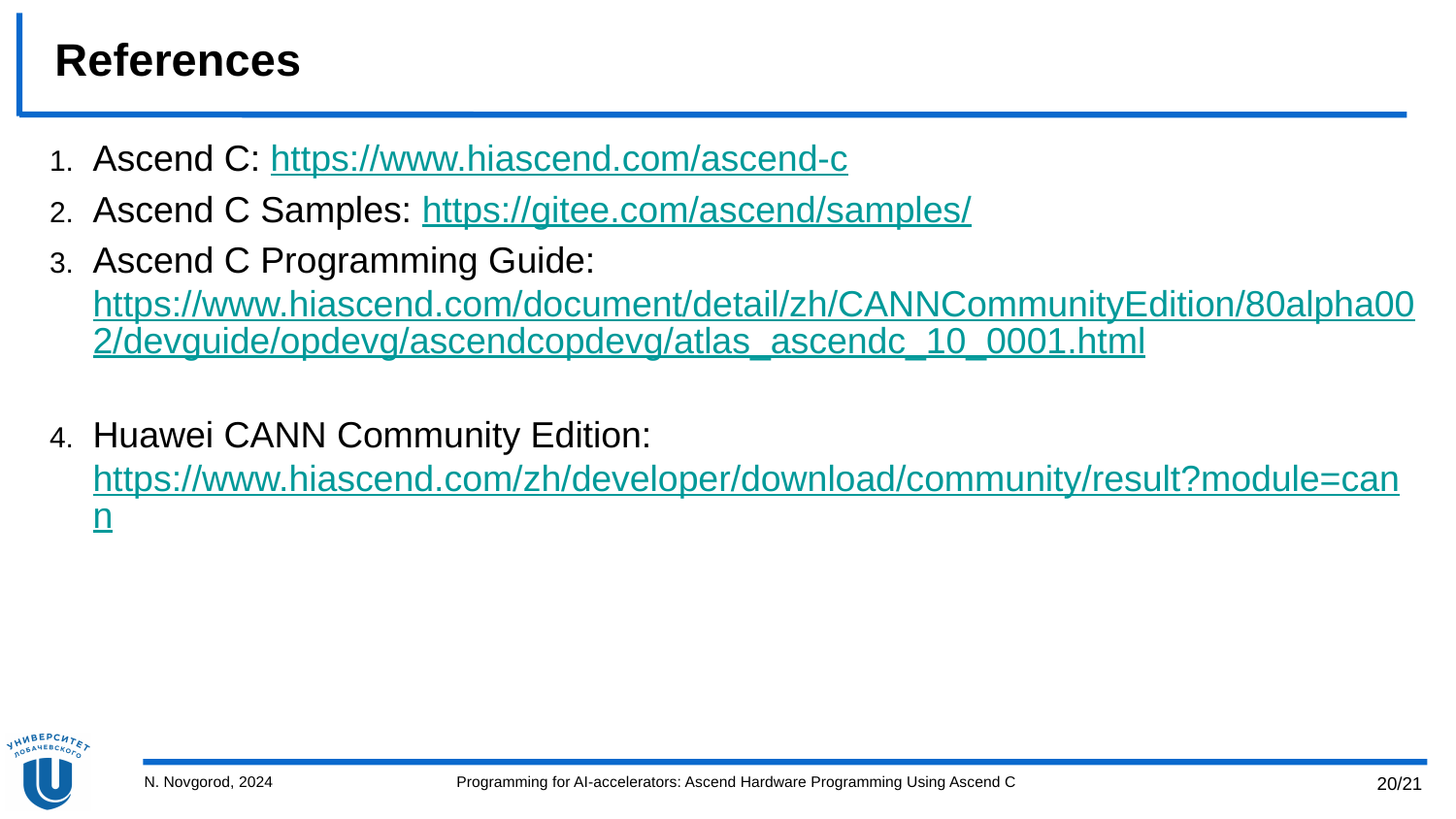

# References
Ascend C: https://www.hiascend.com/ascend-c
Ascend C Samples: https://gitee.com/ascend/samples/
Ascend C Programming Guide: https://www.hiascend.com/document/detail/zh/CANNCommunityEdition/80alpha002/devguide/opdevg/ascendcopdevg/atlas_ascendc_10_0001.html
Huawei CANN Community Edition: https://www.hiascend.com/zh/developer/download/community/result?module=cann

N. Novgorod, 2024
Programming for AI-accelerators: Ascend Hardware Programming Using Ascend C
20/21